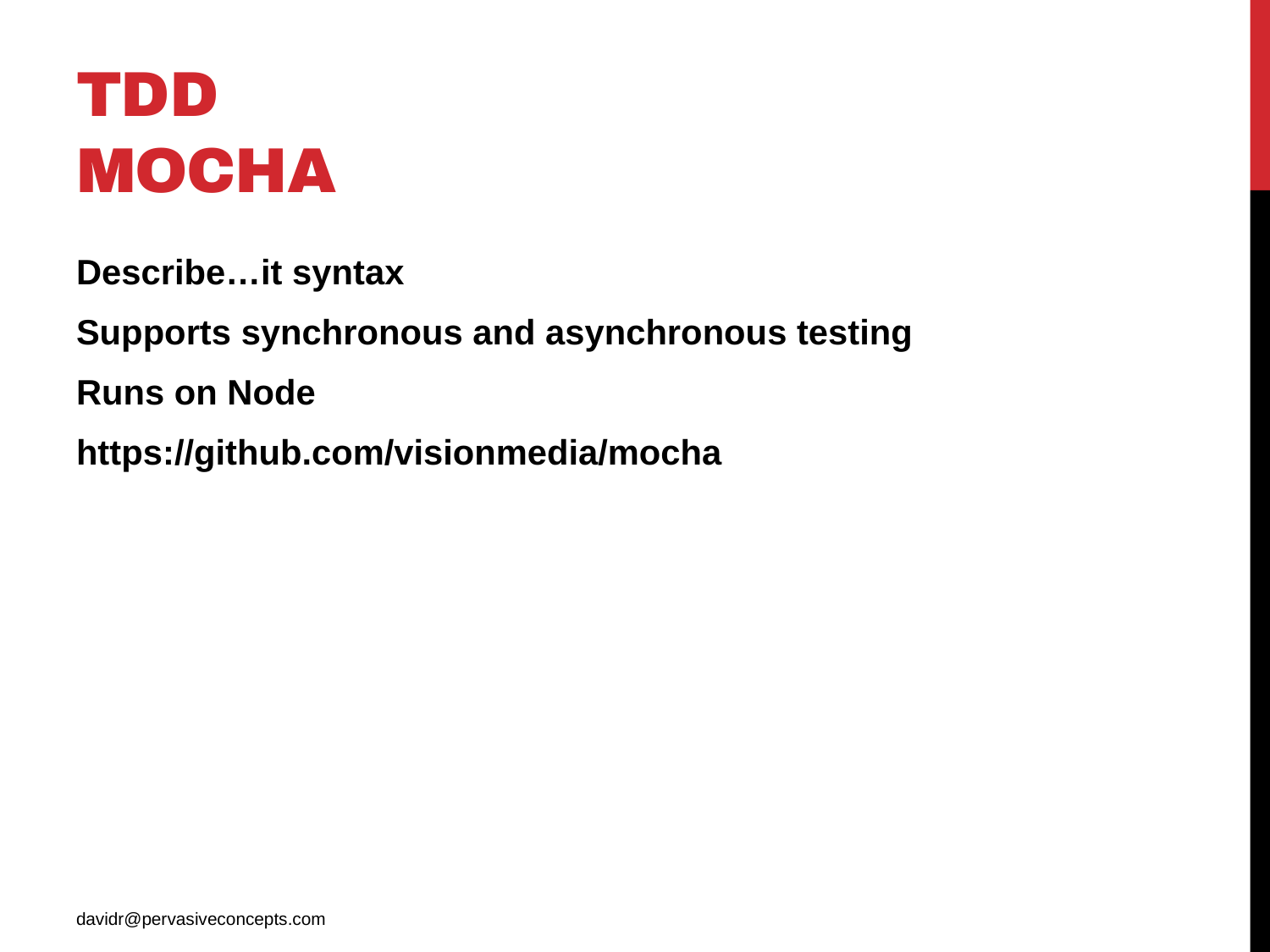

# TDD mocha
Describe…it syntax
Supports synchronous and asynchronous testing
Runs on Node
https://github.com/visionmedia/mocha

davidr@pervasiveconcepts.com